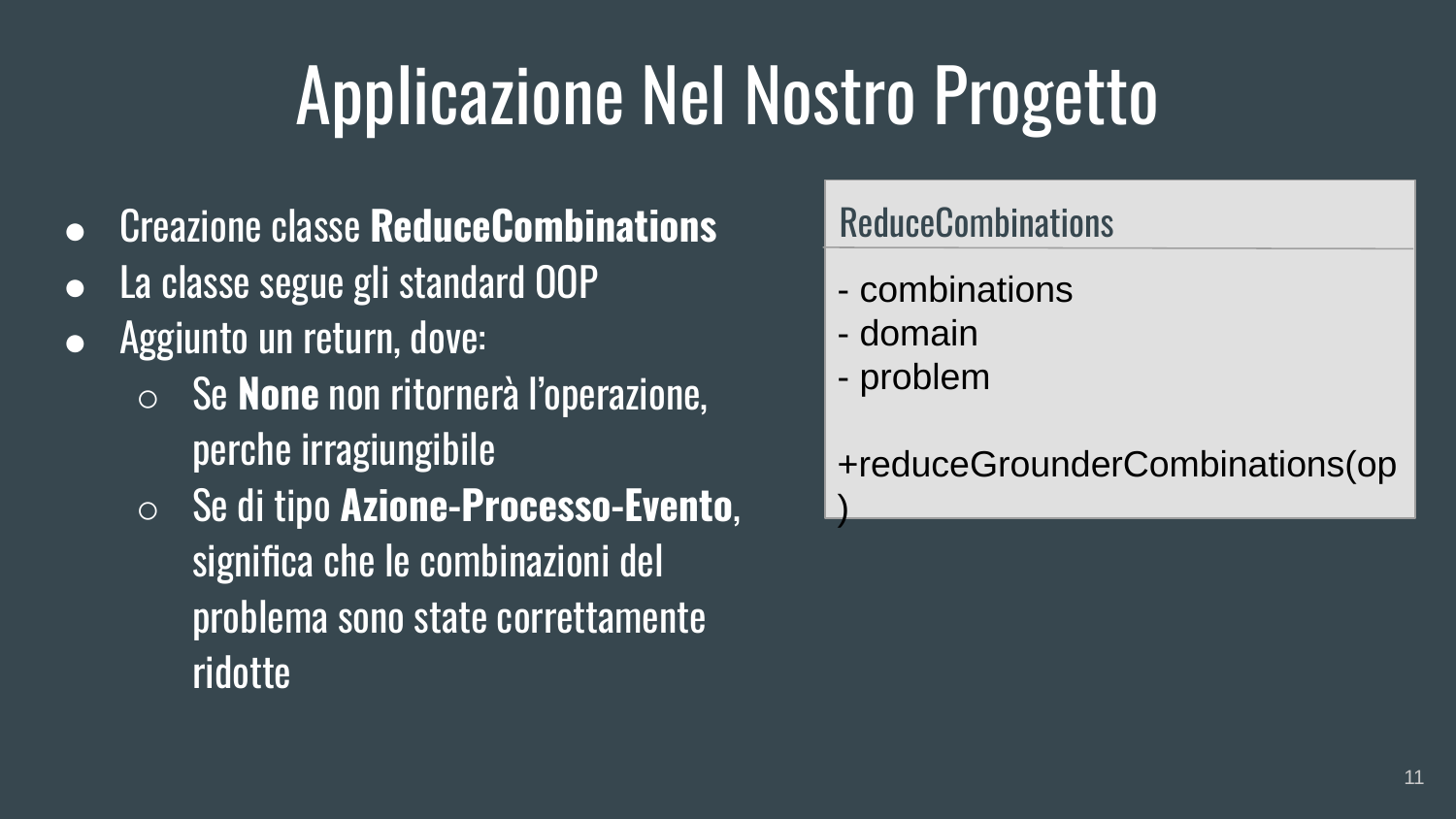

# Applicazione Nel Nostro Progetto
Creazione classe ReduceCombinations
La classe segue gli standard OOP
Aggiunto un return, dove:
Se None non ritornerà l’operazione, perche irragiungibile
Se di tipo Azione-Processo-Evento, significa che le combinazioni del problema sono state correttamente ridotte

ReduceCombinations
- combinations
- domain
- problem

+reduceGrounderCombinations(op)
11